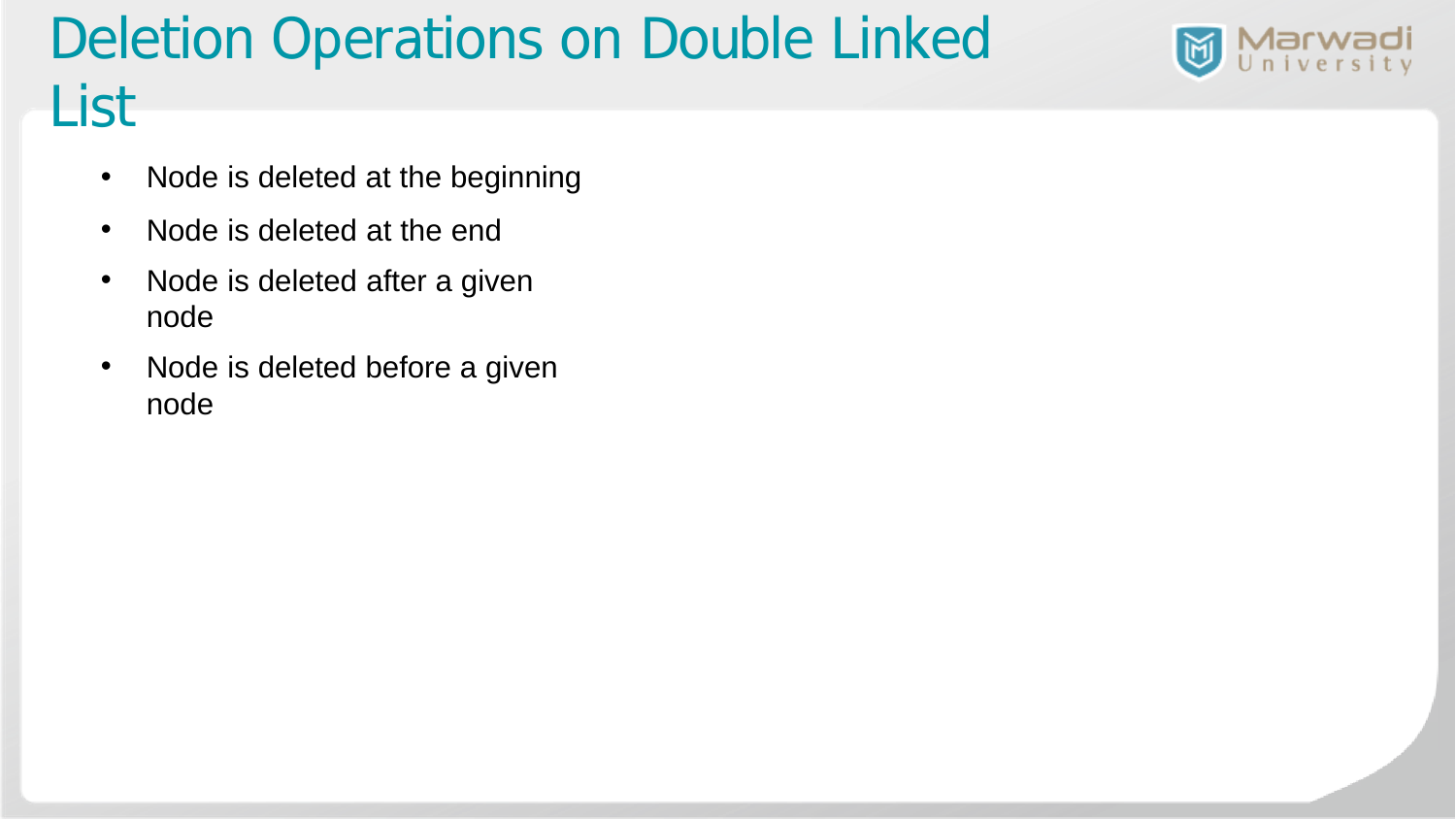

# Deletion Operations on Double Linked List
Node is deleted at the beginning
Node is deleted at the end
Node is deleted after a given node
Node is deleted before a given node